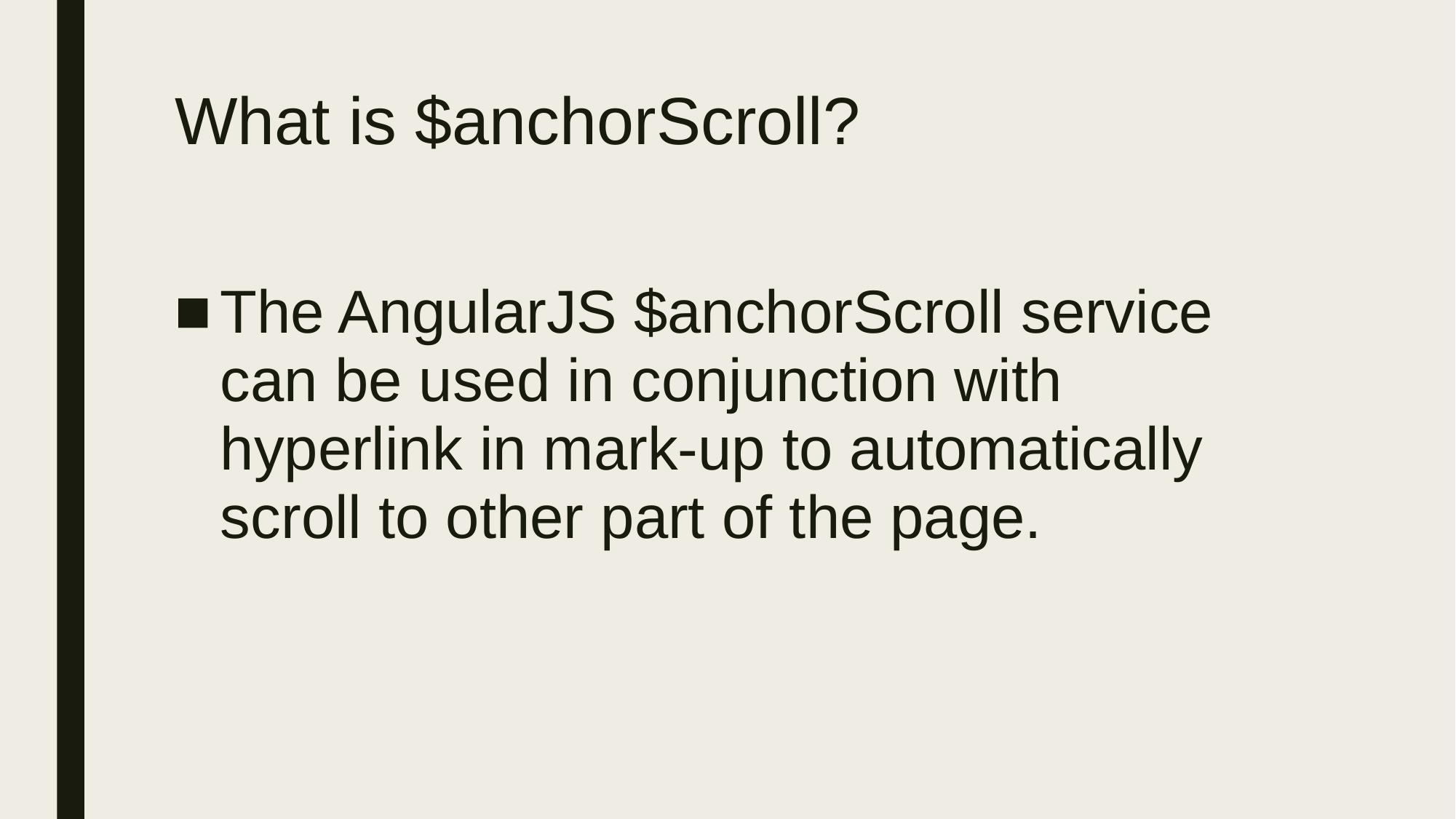

# What is $anchorScroll?
The AngularJS $anchorScroll service can be used in conjunction with hyperlink in mark-up to automatically scroll to other part of the page.